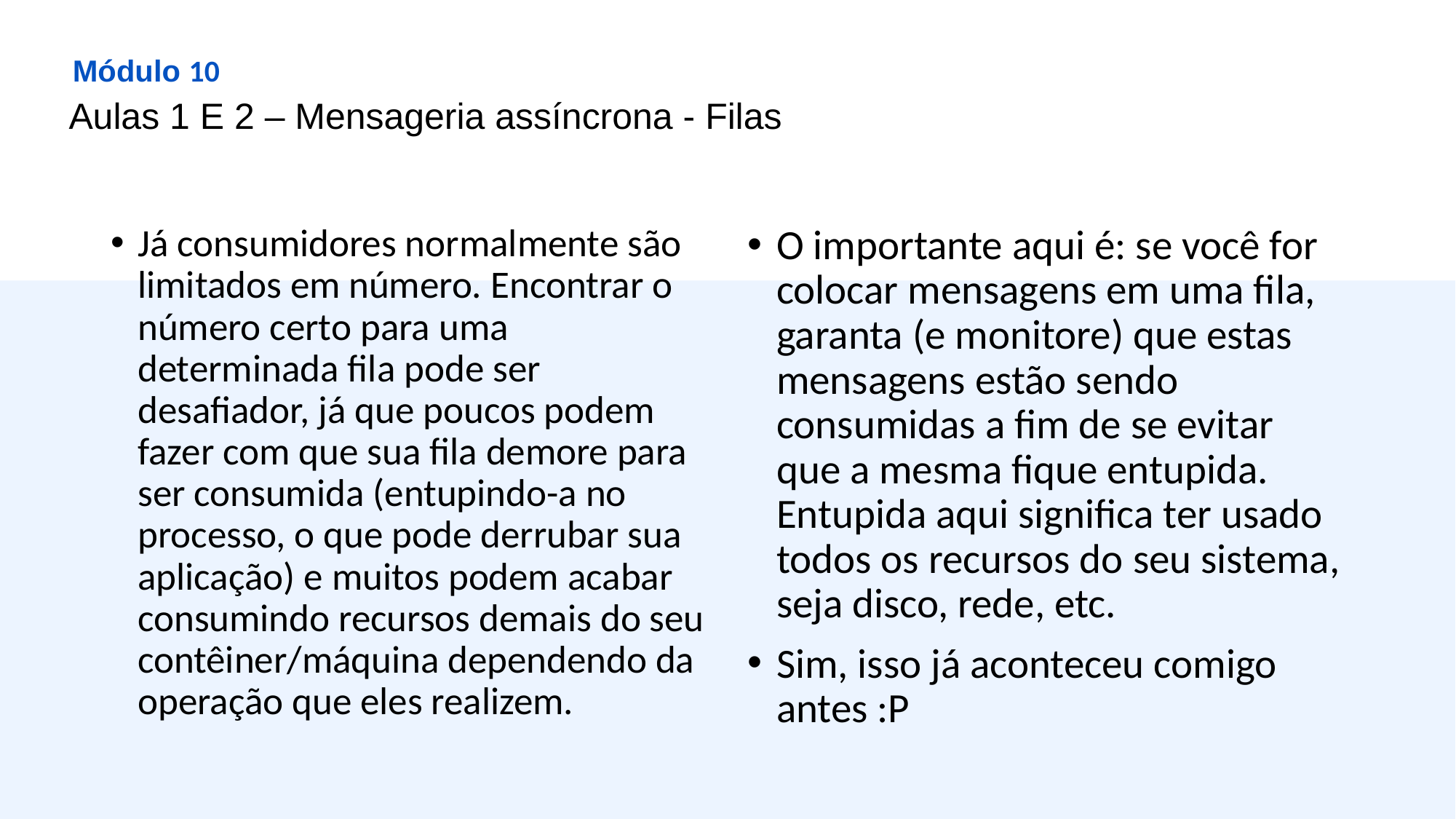

Módulo 10
Aulas 1 E 2 – Mensageria assíncrona - Filas
Já consumidores normalmente são limitados em número. Encontrar o número certo para uma determinada fila pode ser desafiador, já que poucos podem fazer com que sua fila demore para ser consumida (entupindo-a no processo, o que pode derrubar sua aplicação) e muitos podem acabar consumindo recursos demais do seu contêiner/máquina dependendo da operação que eles realizem.
O importante aqui é: se você for colocar mensagens em uma fila, garanta (e monitore) que estas mensagens estão sendo consumidas a fim de se evitar que a mesma fique entupida. Entupida aqui significa ter usado todos os recursos do seu sistema, seja disco, rede, etc.
Sim, isso já aconteceu comigo antes :P